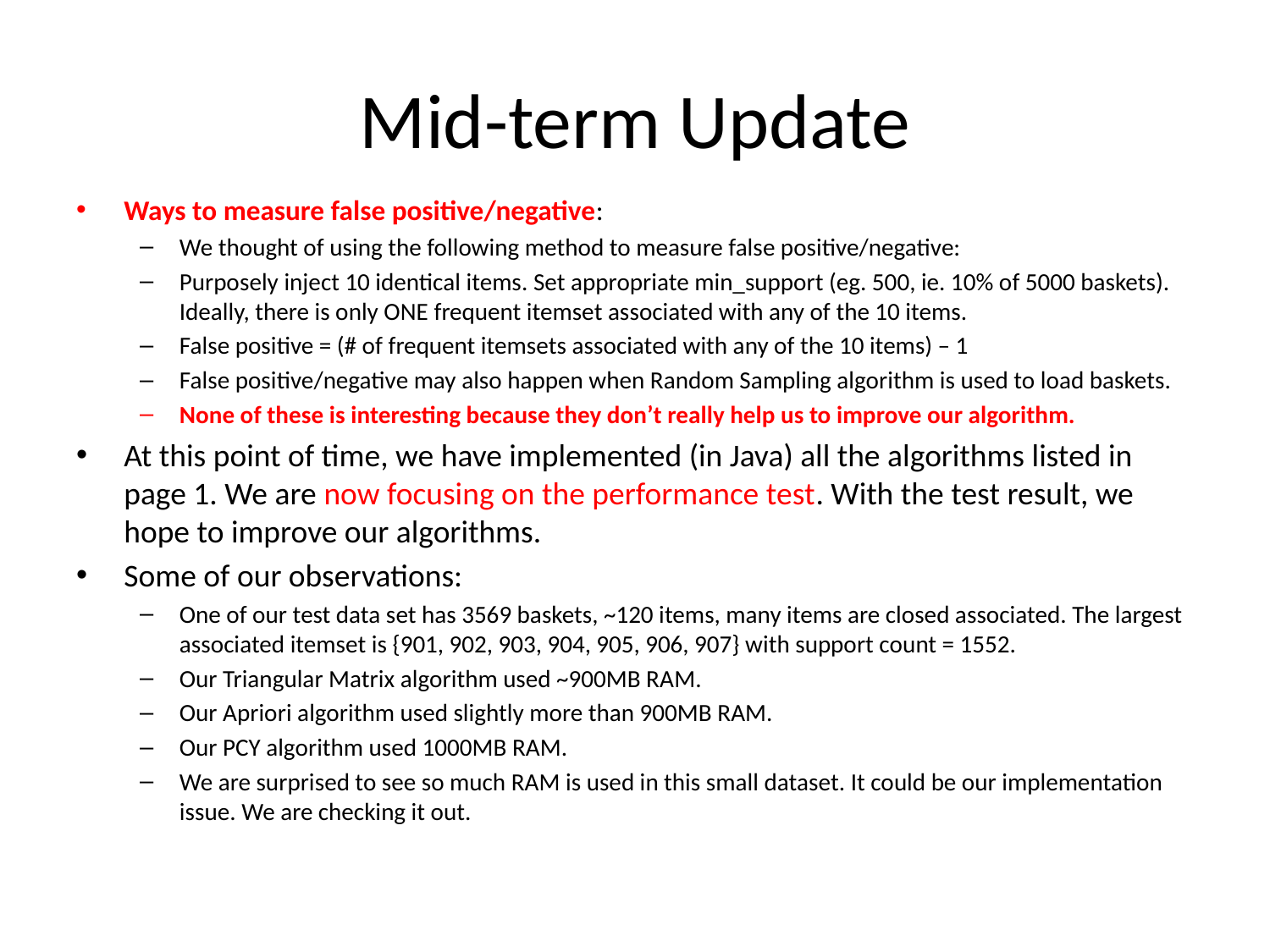

# Mid-term Update
Ways to measure false positive/negative:
We thought of using the following method to measure false positive/negative:
Purposely inject 10 identical items. Set appropriate min_support (eg. 500, ie. 10% of 5000 baskets). Ideally, there is only ONE frequent itemset associated with any of the 10 items.
False positive = (# of frequent itemsets associated with any of the 10 items) – 1
False positive/negative may also happen when Random Sampling algorithm is used to load baskets.
None of these is interesting because they don’t really help us to improve our algorithm.
At this point of time, we have implemented (in Java) all the algorithms listed in page 1. We are now focusing on the performance test. With the test result, we hope to improve our algorithms.
Some of our observations:
One of our test data set has 3569 baskets, ~120 items, many items are closed associated. The largest associated itemset is {901, 902, 903, 904, 905, 906, 907} with support count = 1552.
Our Triangular Matrix algorithm used ~900MB RAM.
Our Apriori algorithm used slightly more than 900MB RAM.
Our PCY algorithm used 1000MB RAM.
We are surprised to see so much RAM is used in this small dataset. It could be our implementation issue. We are checking it out.